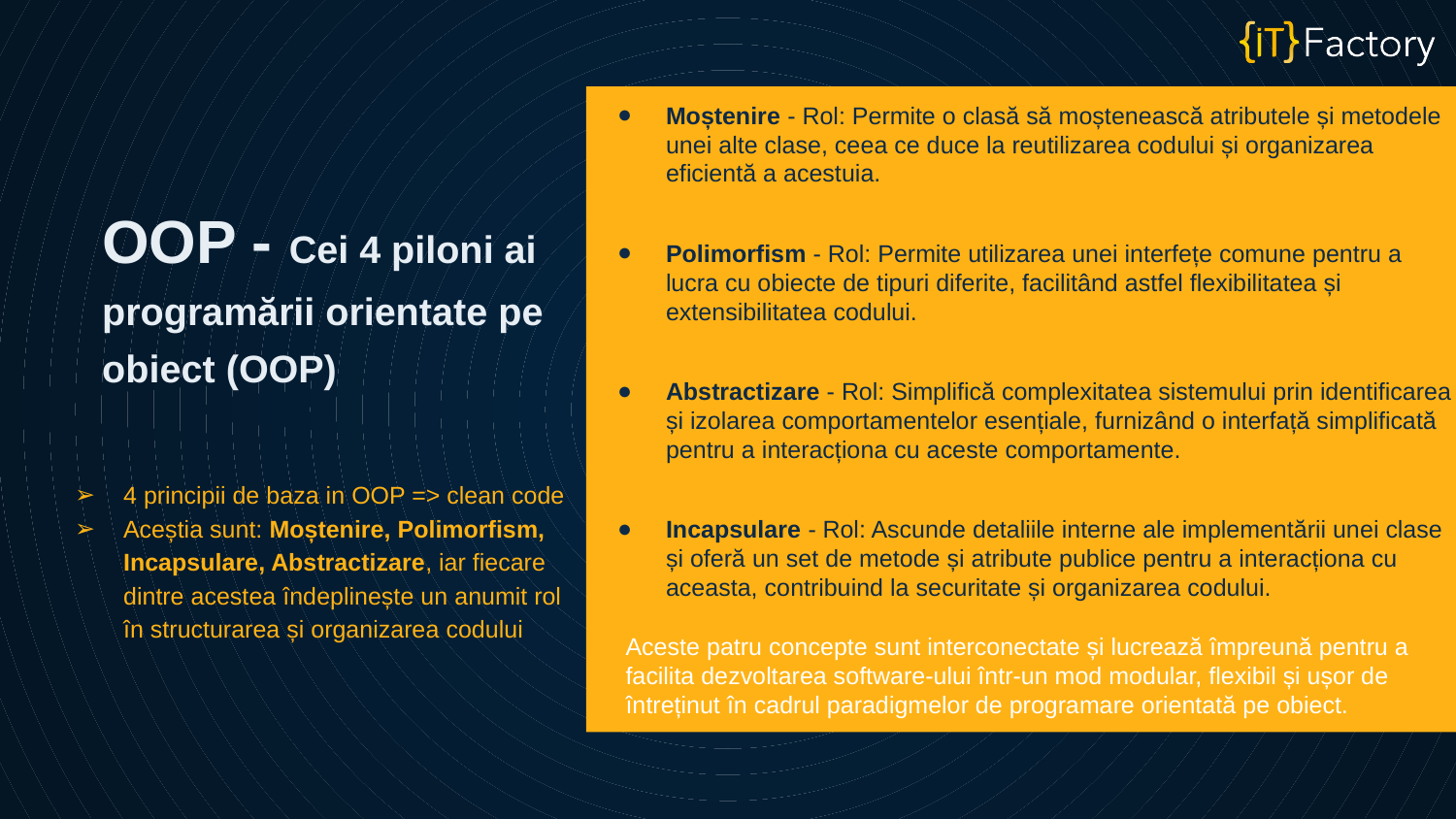

Moștenire - Rol: Permite o clasă să moștenească atributele și metodele unei alte clase, ceea ce duce la reutilizarea codului și organizarea eficientă a acestuia.

Polimorfism - Rol: Permite utilizarea unei interfețe comune pentru a lucra cu obiecte de tipuri diferite, facilitând astfel flexibilitatea și extensibilitatea codului.

Abstractizare - Rol: Simplifică complexitatea sistemului prin identificarea și izolarea comportamentelor esențiale, furnizând o interfață simplificată pentru a interacționa cu aceste comportamente.

Incapsulare - Rol: Ascunde detaliile interne ale implementării unei clase și oferă un set de metode și atribute publice pentru a interacționa cu aceasta, contribuind la securitate și organizarea codului.
OOP - Cei 4 piloni ai programării orientate pe obiect (OOP)

4 principii de baza in OOP => clean code
Aceștia sunt: Moștenire, Polimorfism, Incapsulare, Abstractizare, iar fiecare dintre acestea îndeplinește un anumit rol în structurarea și organizarea codului
Aceste patru concepte sunt interconectate și lucrează împreună pentru a facilita dezvoltarea software-ului într-un mod modular, flexibil și ușor de întreținut în cadrul paradigmelor de programare orientată pe obiect.